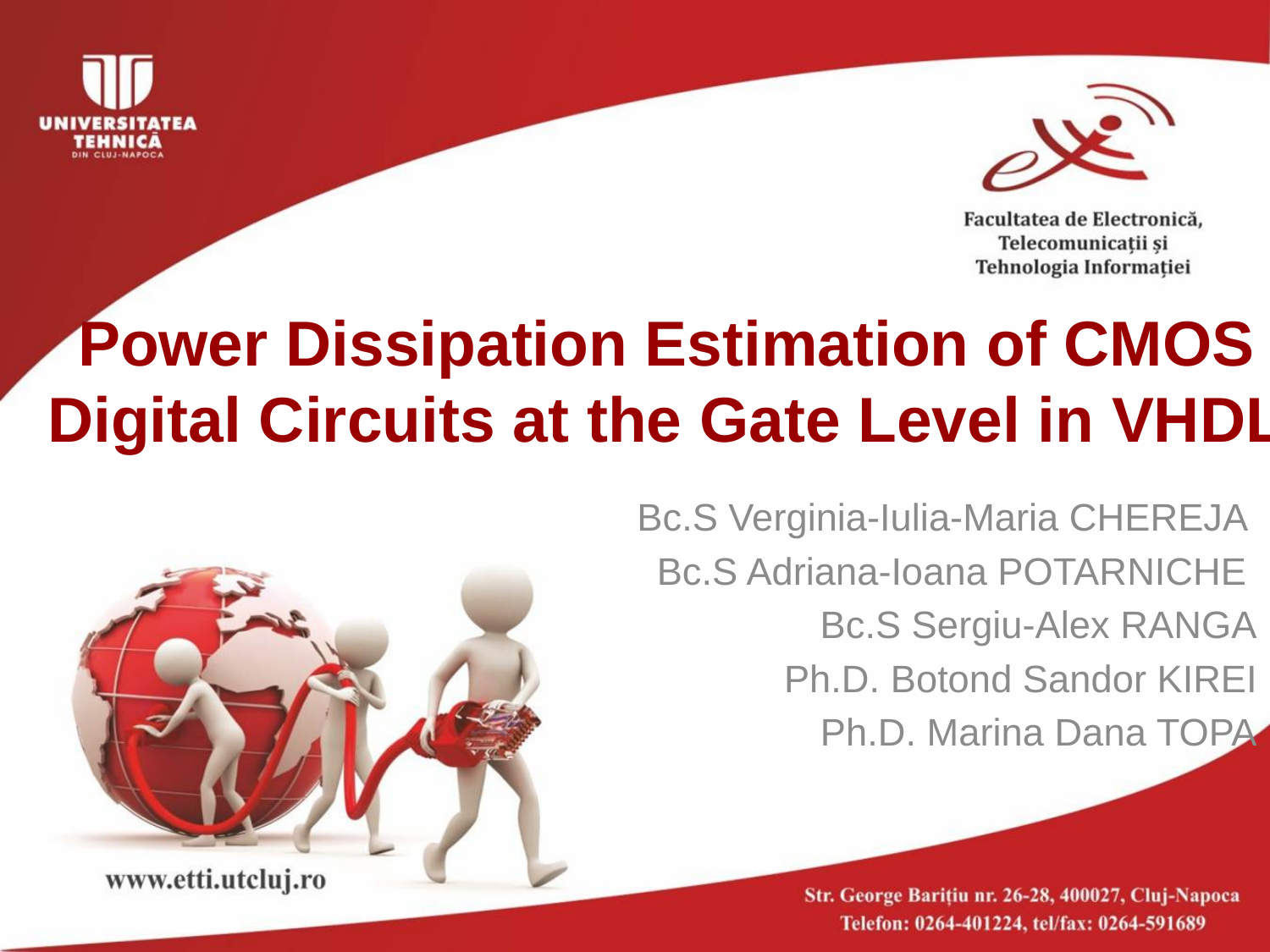

# Power Dissipation Estimation of CMOS Digital Circuits at the Gate Level in VHDL
Bc.S Verginia-Iulia-Maria CHEREJA
Bc.S Adriana-Ioana POTARNICHE
Bc.S Sergiu-Alex RANGA
Ph.D. Botond Sandor KIREI
Ph.D. Marina Dana TOPA